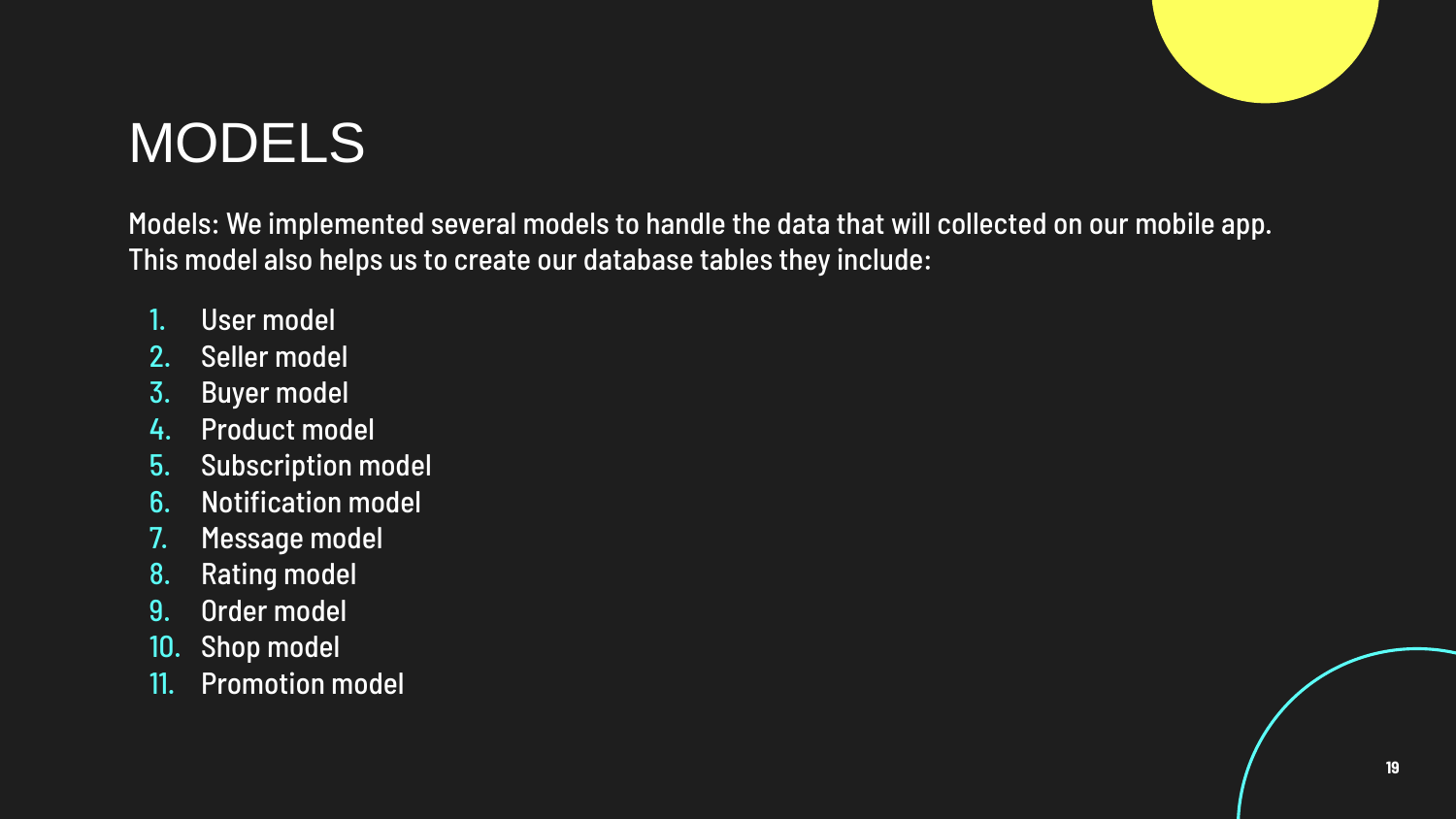

# MODELS
Models: We implemented several models to handle the data that will collected on our mobile app. This model also helps us to create our database tables they include:
User model
Seller model
Buyer model
Product model
Subscription model
Notification model
Message model
Rating model
Order model
Shop model
Promotion model
19